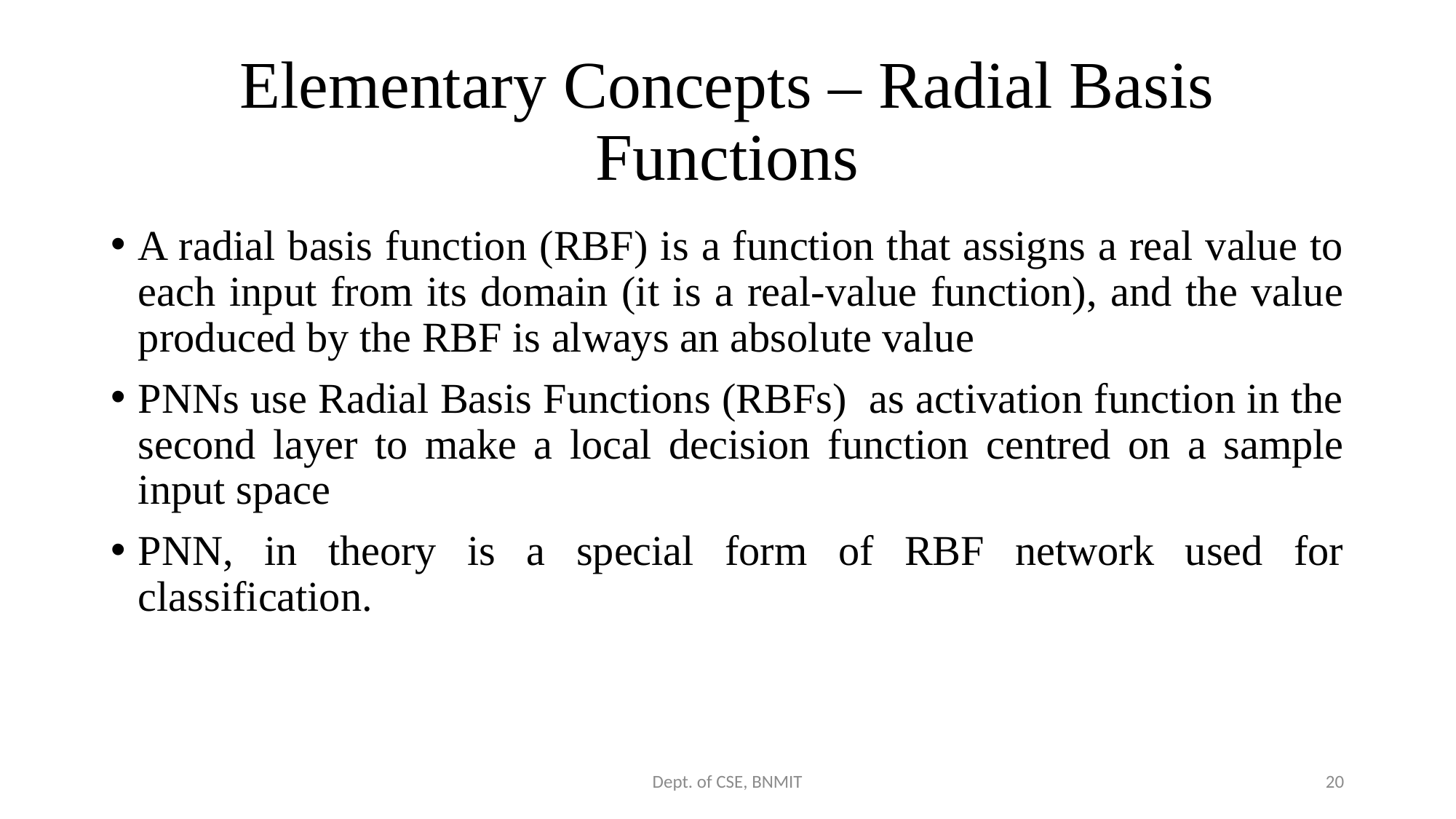

# Elementary Concepts – Radial Basis Functions
A radial basis function (RBF) is a function that assigns a real value to each input from its domain (it is a real-value function), and the value produced by the RBF is always an absolute value
PNNs use Radial Basis Functions (RBFs)  as activation function in the second layer to make a local decision function centred on a sample input space
PNN, in theory is a special form of RBF network used for classification.
Dept. of CSE, BNMIT
20